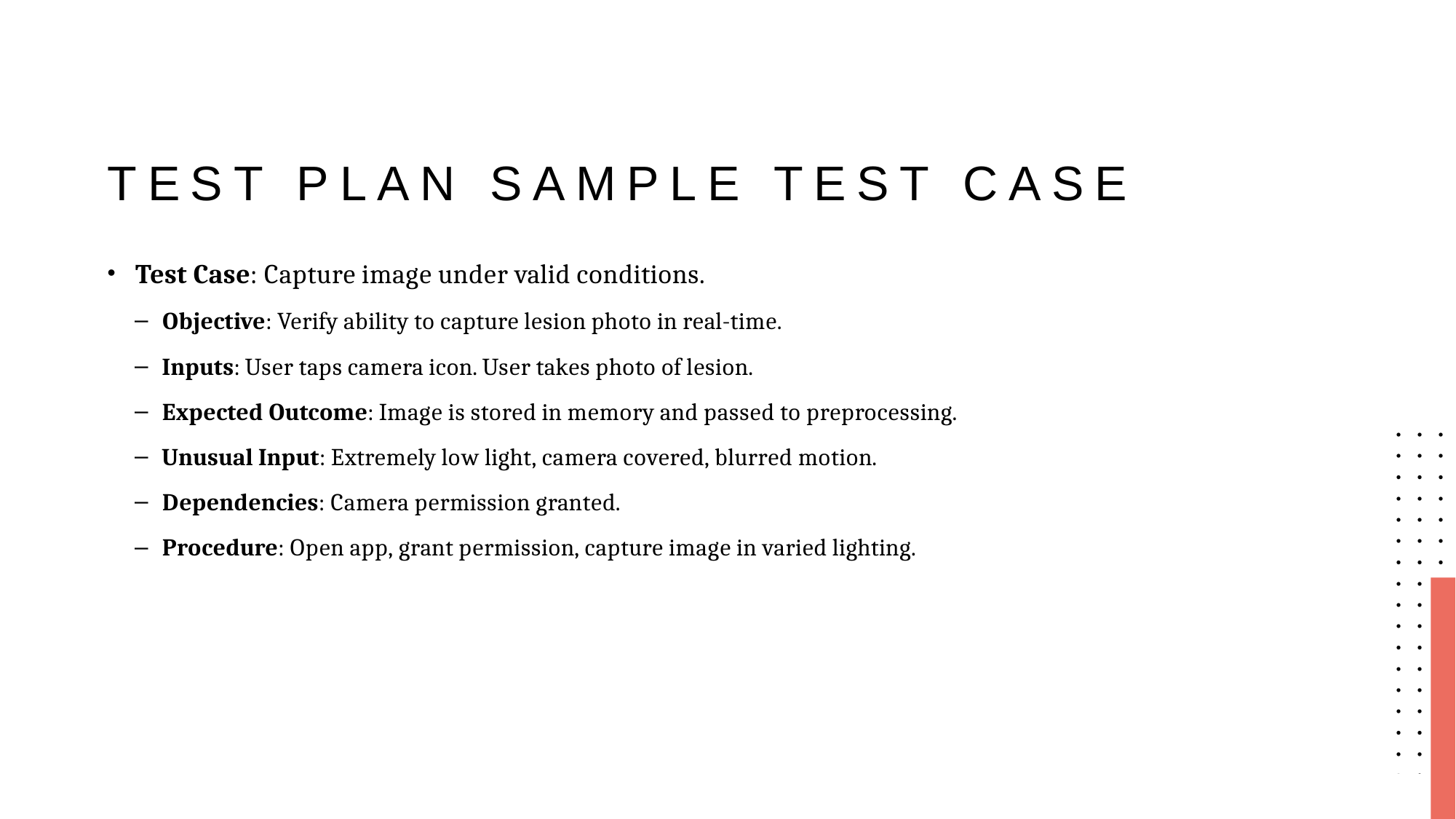

# Test Plan Sample Test Case
Test Case: Capture image under valid conditions.
Objective: Verify ability to capture lesion photo in real-time.
Inputs: User taps camera icon. User takes photo of lesion.
Expected Outcome: Image is stored in memory and passed to preprocessing.
Unusual Input: Extremely low light, camera covered, blurred motion.
Dependencies: Camera permission granted.
Procedure: Open app, grant permission, capture image in varied lighting.